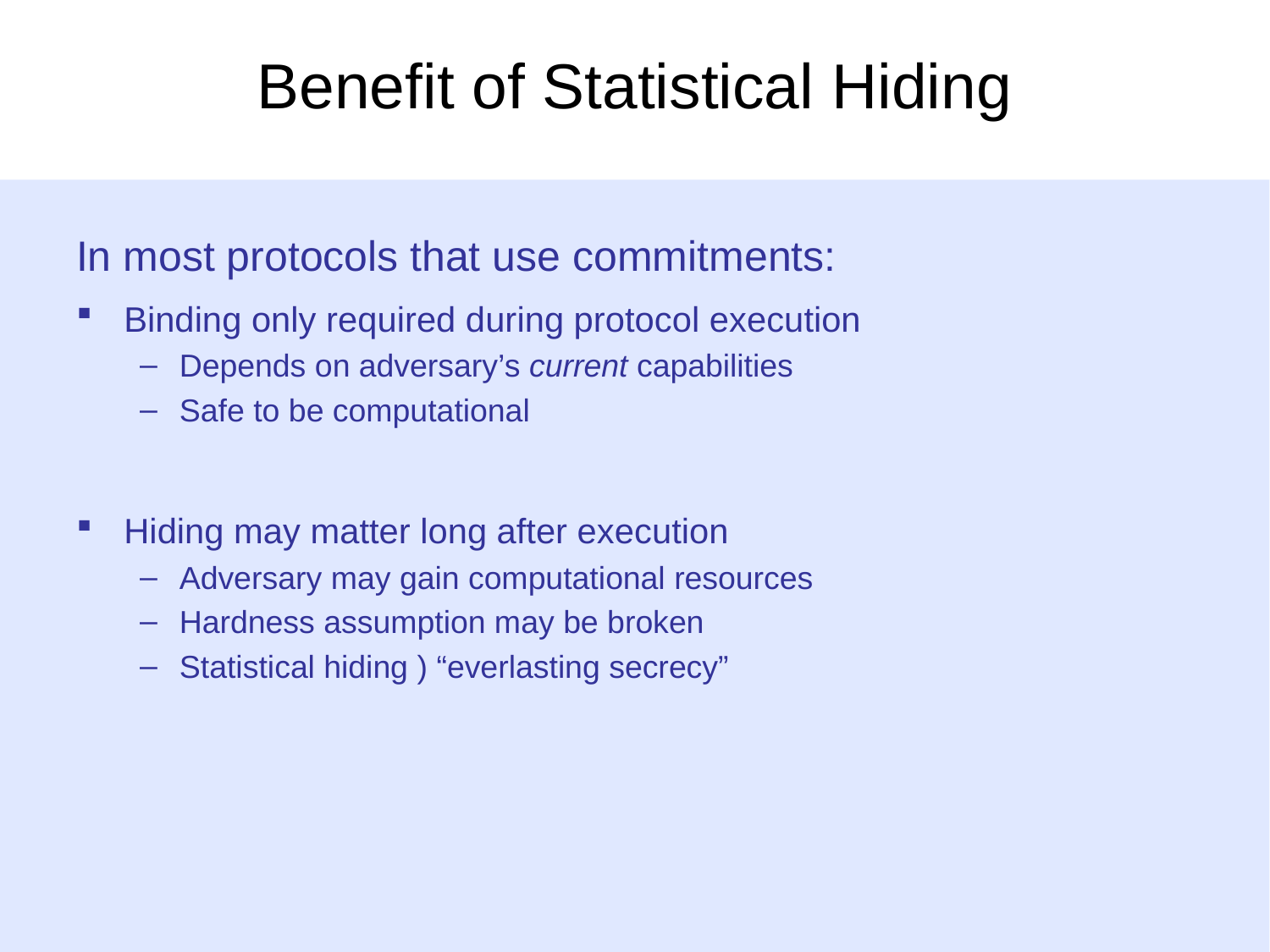

# Benefit of Statistical Hiding
In most protocols that use commitments:
Binding only required during protocol execution
Depends on adversary’s current capabilities
Safe to be computational

Hiding may matter long after execution
Adversary may gain computational resources
Hardness assumption may be broken
Statistical hiding ) “everlasting secrecy”